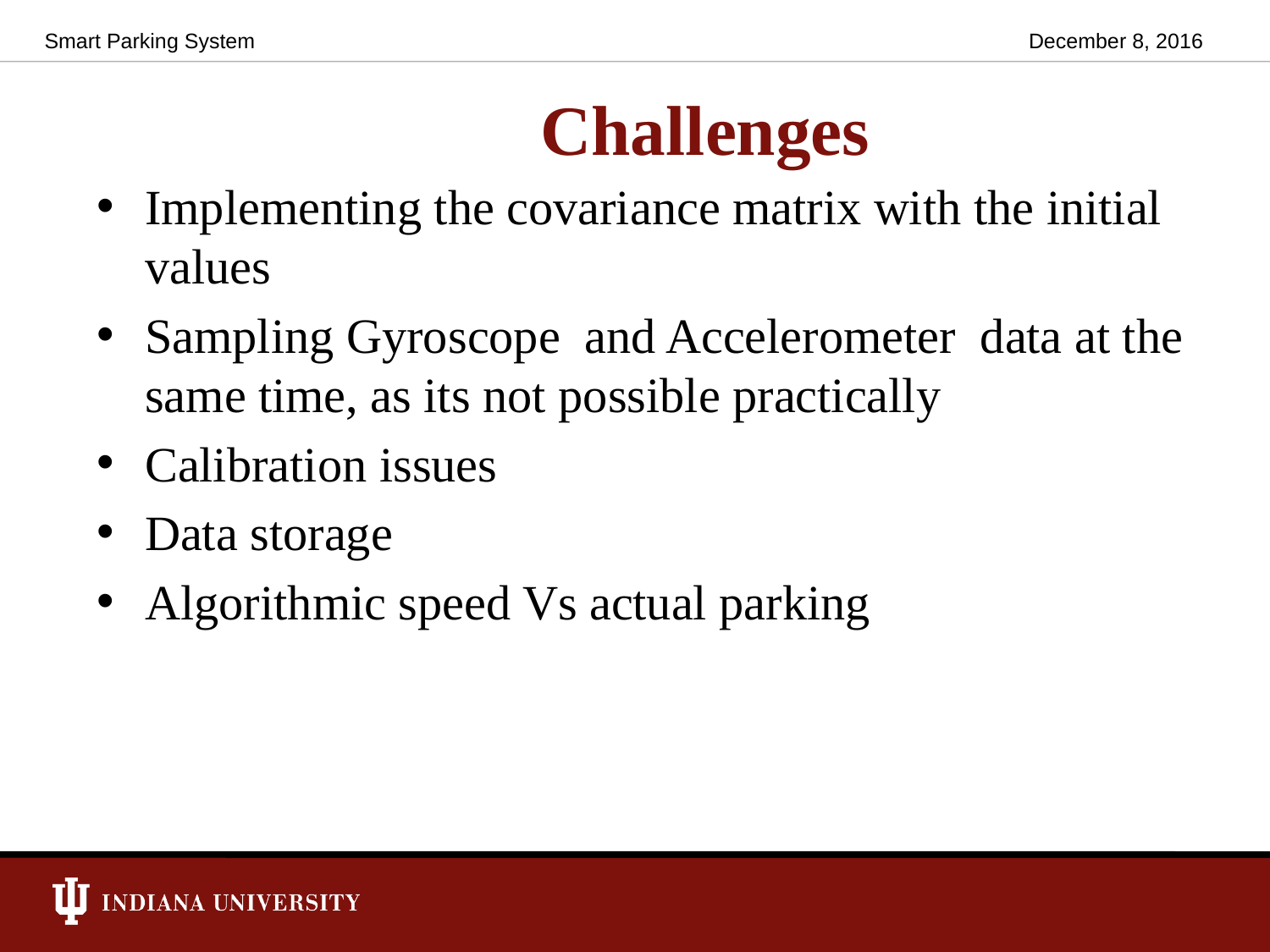

Smart Parking System
December 8, 2016
# Challenges
Implementing the covariance matrix with the initial values
Sampling Gyroscope  and Accelerometer  data at the same time, as its not possible practically
Calibration issues
Data storage
Algorithmic speed Vs actual parking